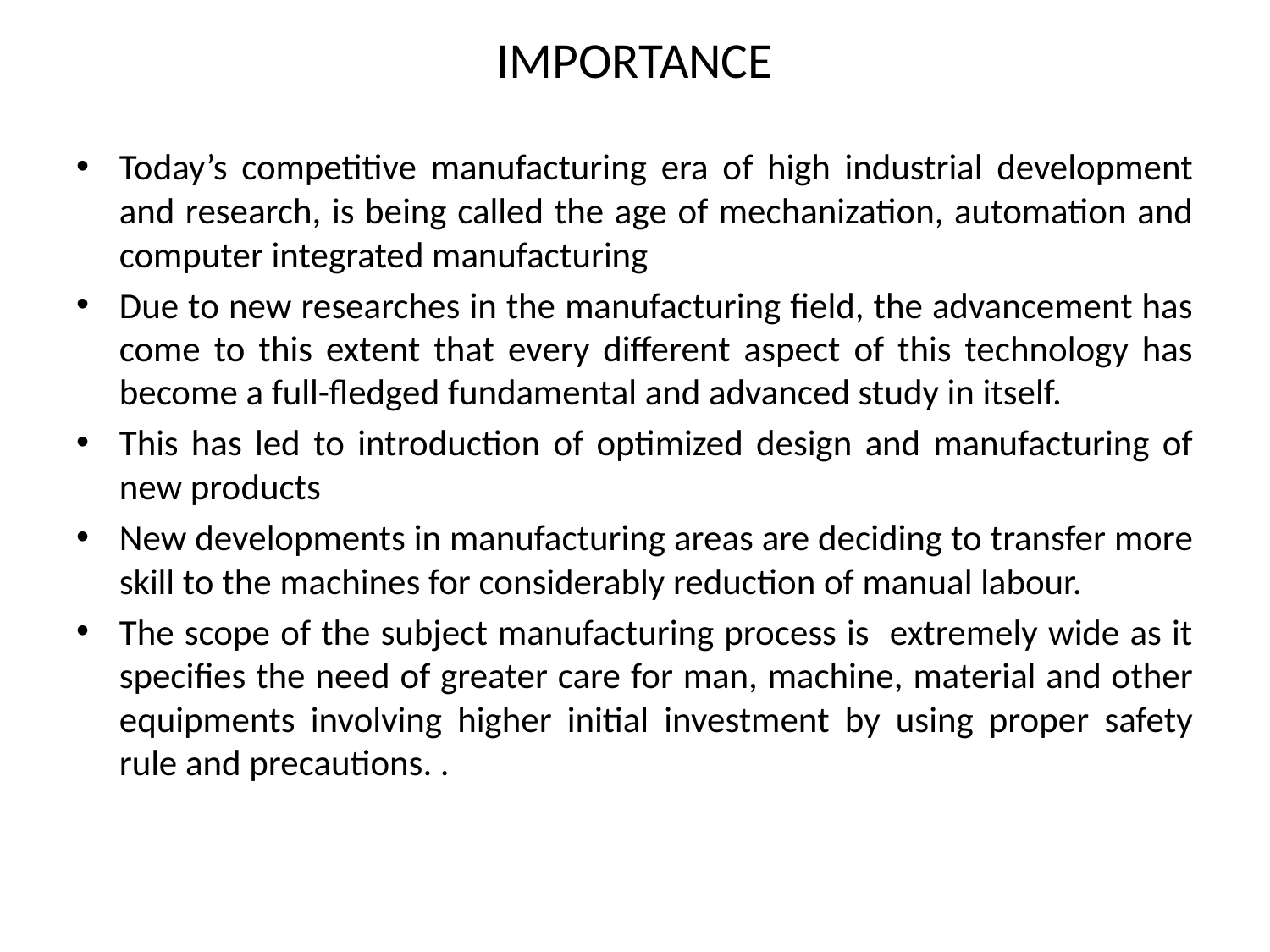

# IMPORTANCE
Today’s competitive manufacturing era of high industrial development and research, is being called the age of mechanization, automation and computer integrated manufacturing
Due to new researches in the manufacturing field, the advancement has come to this extent that every different aspect of this technology has become a full-fledged fundamental and advanced study in itself.
This has led to introduction of optimized design and manufacturing of new products
New developments in manufacturing areas are deciding to transfer more skill to the machines for considerably reduction of manual labour.
The scope of the subject manufacturing process is  extremely wide as it specifies the need of greater care for man, machine, material and other equipments involving higher initial investment by using proper safety rule and precautions. .